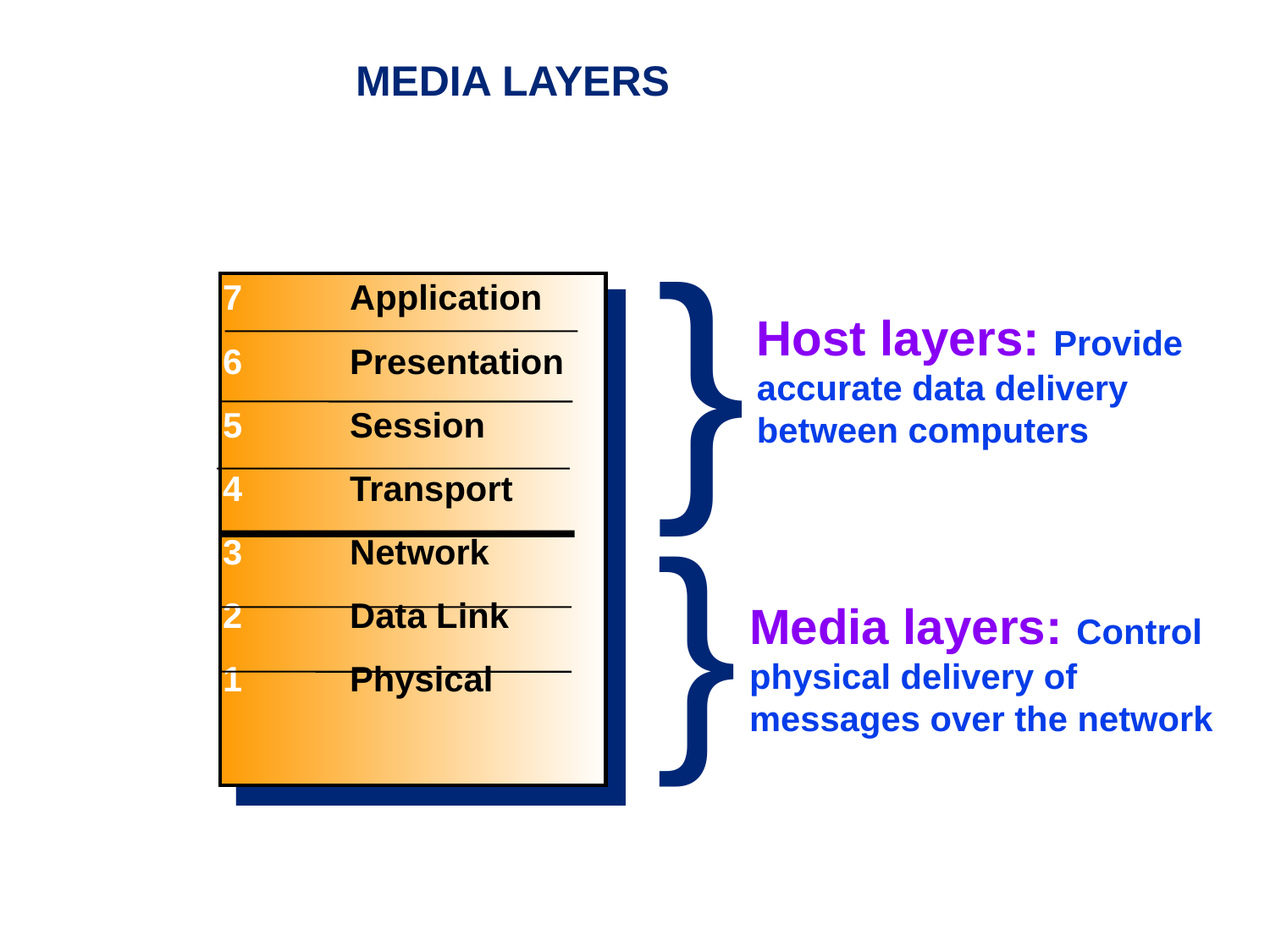

# MEDIA LAYERS
}
7	Application
6	Presentation
5	Session
4	Transport
3	Network
2	Data Link
1	Physical

Host layers: Provide accurate data delivery between computers

}

Media layers: Control
physical delivery of messages over the network